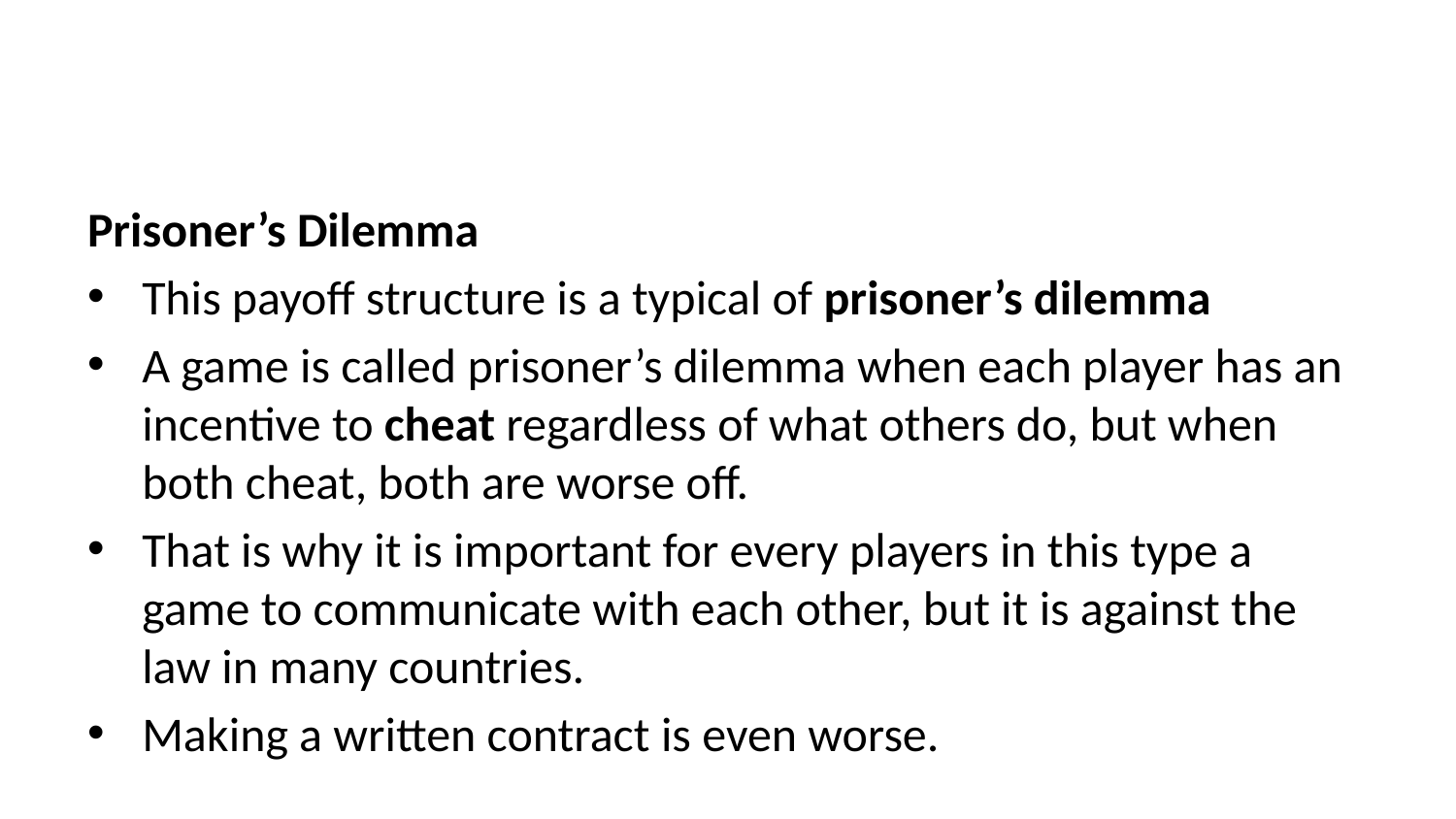

Prisoner’s Dilemma
This payoff structure is a typical of prisoner’s dilemma
A game is called prisoner’s dilemma when each player has an incentive to cheat regardless of what others do, but when both cheat, both are worse off.
That is why it is important for every players in this type a game to communicate with each other, but it is against the law in many countries.
Making a written contract is even worse.